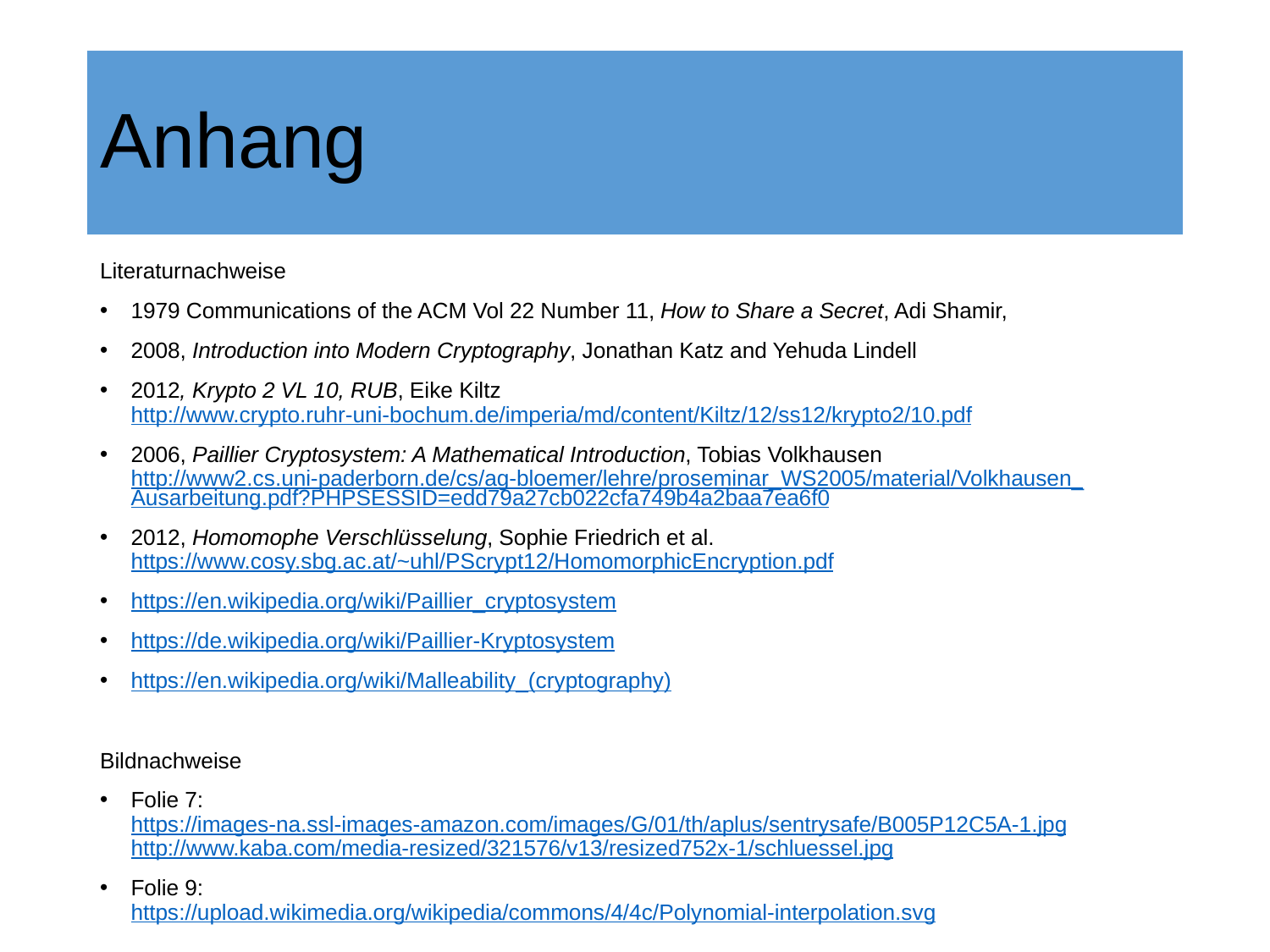

# Anhang
Literaturnachweise
1979 Communications of the ACM Vol 22 Number 11, How to Share a Secret, Adi Shamir,
2008, Introduction into Modern Cryptography, Jonathan Katz and Yehuda Lindell
2012, Krypto 2 VL 10, RUB, Eike Kiltz
http://www.crypto.ruhr-uni-bochum.de/imperia/md/content/Kiltz/12/ss12/krypto2/10.pdf
2006, Paillier Cryptosystem: A Mathematical Introduction, Tobias Volkhausen
http://www2.cs.uni-paderborn.de/cs/ag-bloemer/lehre/proseminar_WS2005/material/Volkhausen_Ausarbeitung.pdf?PHPSESSID=edd79a27cb022cfa749b4a2baa7ea6f0
2012, Homomophe Verschlüsselung, Sophie Friedrich et al.
https://www.cosy.sbg.ac.at/~uhl/PScrypt12/HomomorphicEncryption.pdf
https://en.wikipedia.org/wiki/Paillier_cryptosystem
https://de.wikipedia.org/wiki/Paillier-Kryptosystem
https://en.wikipedia.org/wiki/Malleability_(cryptography)

Bildnachweise
Folie 7:
https://images-na.ssl-images-amazon.com/images/G/01/th/aplus/sentrysafe/B005P12C5A-1.jpg
http://www.kaba.com/media-resized/321576/v13/resized752x-1/schluessel.jpg
Folie 9:
https://upload.wikimedia.org/wikipedia/commons/4/4c/Polynomial-interpolation.svg